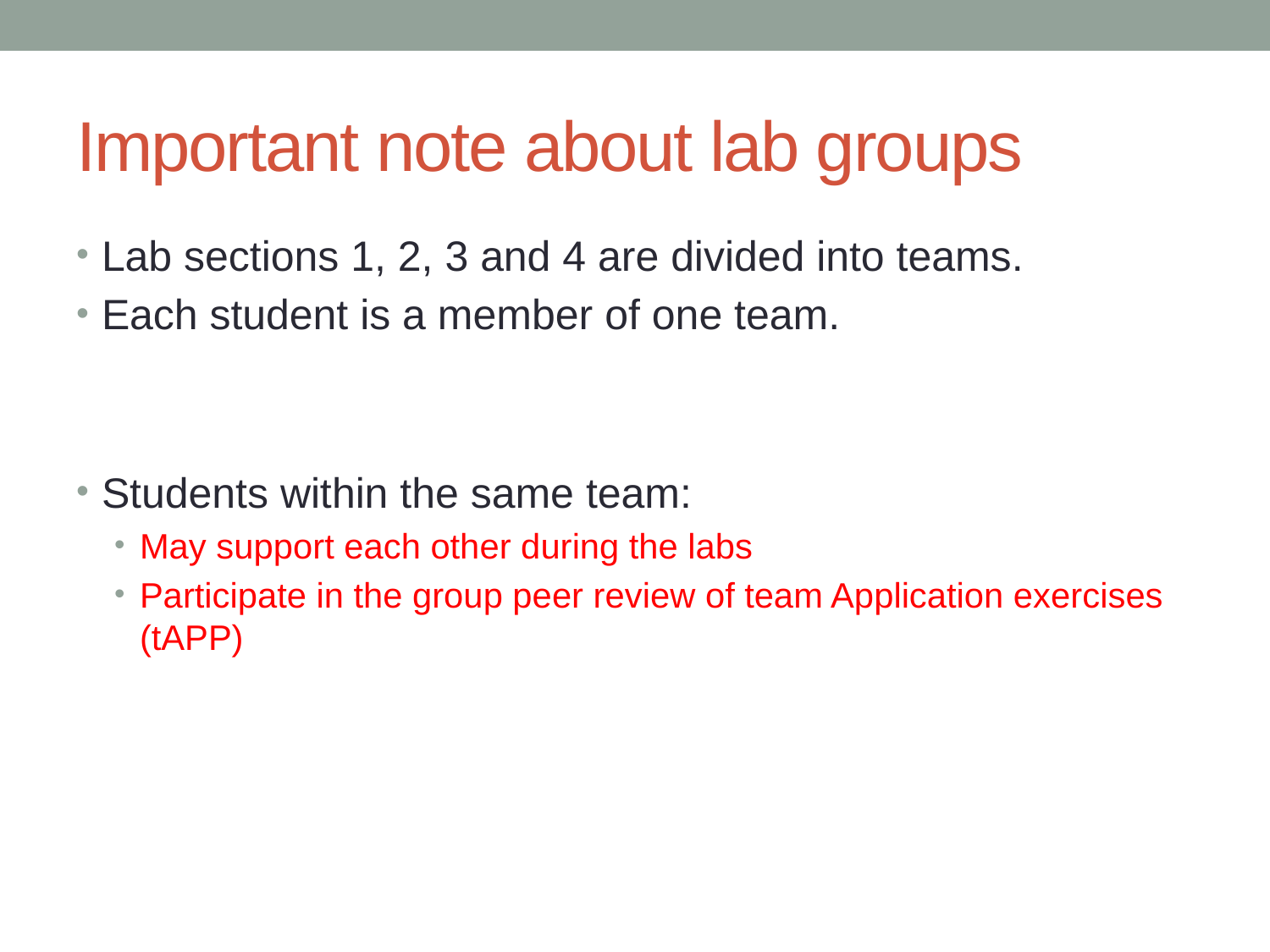

# Important note about lab groups
Lab sections 1, 2, 3 and 4 are divided into teams.
Each student is a member of one team.

Students within the same team:
May support each other during the labs
Participate in the group peer review of team Application exercises (tAPP)